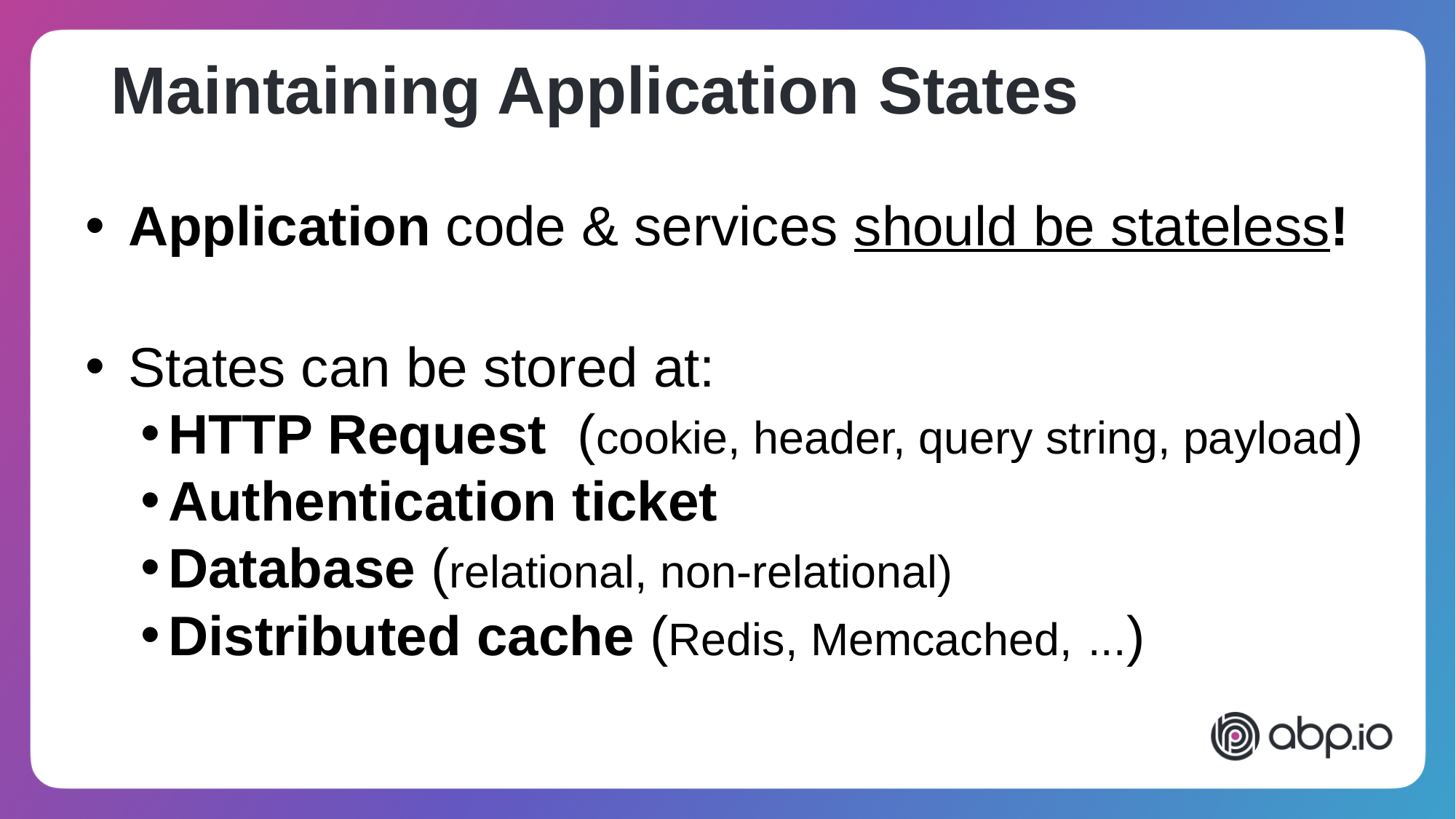

# Maintaining Application States
 Application code & services should be stateless!
 States can be stored at:
HTTP Request  (cookie, header, query string, payload)
Authentication ticket
Database (relational, non-relational)
Distributed cache (Redis, Memcached, ...)